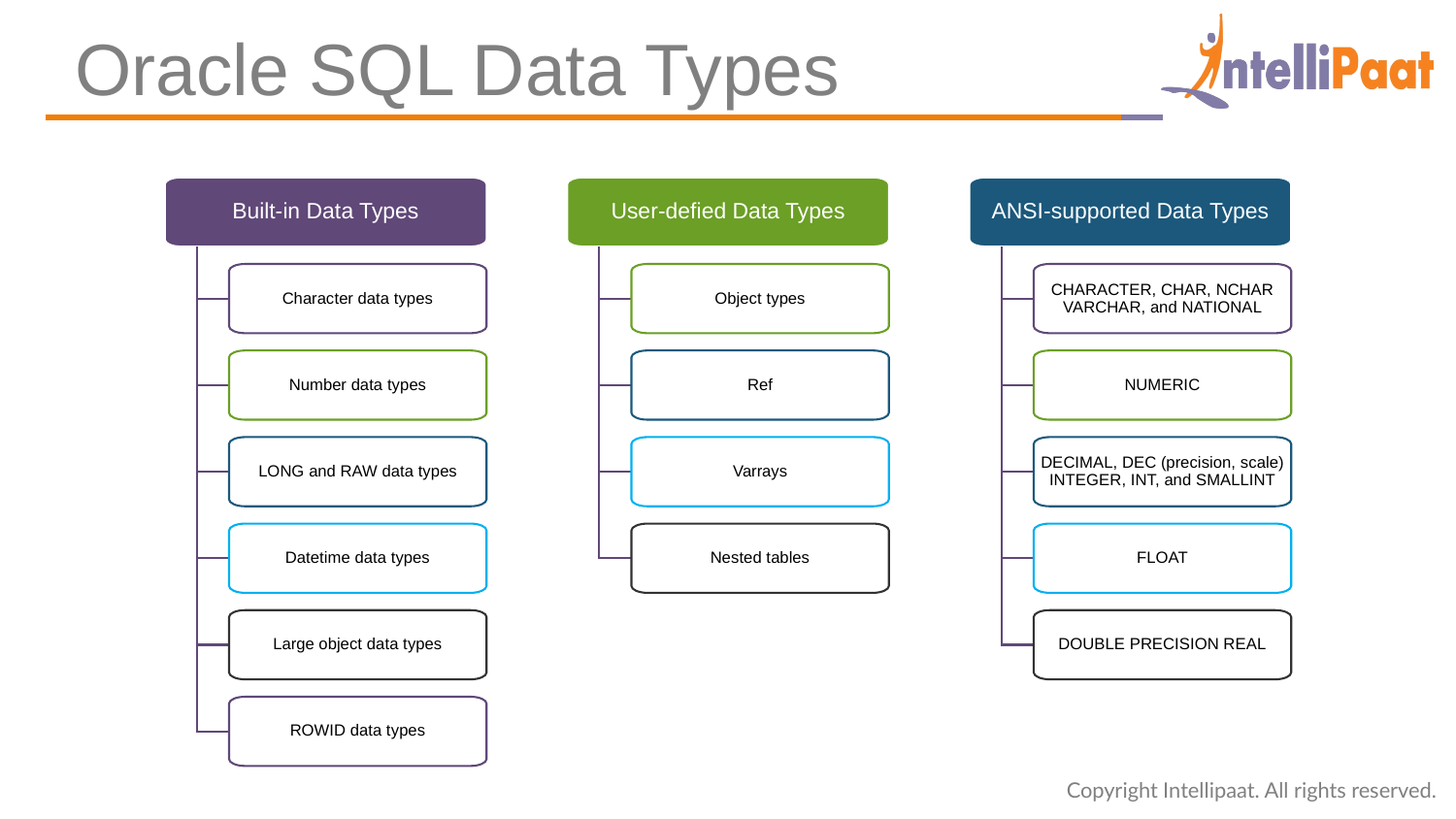

Oracle SQL Data Types
Built-in Data Types
User-defied Data Types
ANSI-supported Data Types

Character data types
Object types
CHARACTER, CHAR, NCHAR VARCHAR, and NATIONAL
Number data types
Ref
NUMERIC
LONG and RAW data types
Varrays
DECIMAL, DEC (precision, scale) INTEGER, INT, and SMALLINT
Datetime data types
Nested tables
FLOAT
Large object data types
DOUBLE PRECISION REAL
ROWID data types